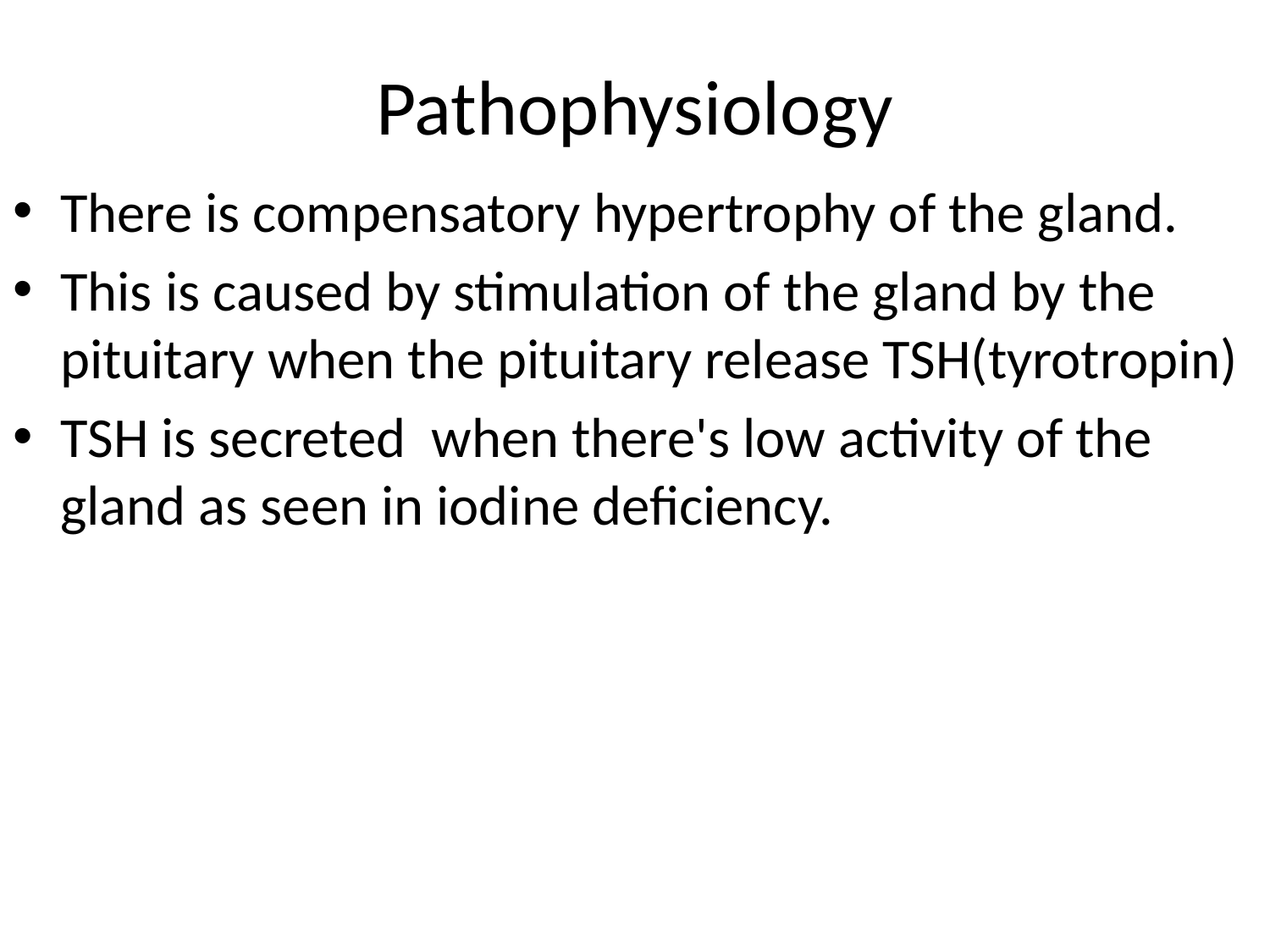

# Pathophysiology
There is compensatory hypertrophy of the gland.
This is caused by stimulation of the gland by the pituitary when the pituitary release TSH(tyrotropin)
TSH is secreted  when there's low activity of the gland as seen in iodine deficiency.